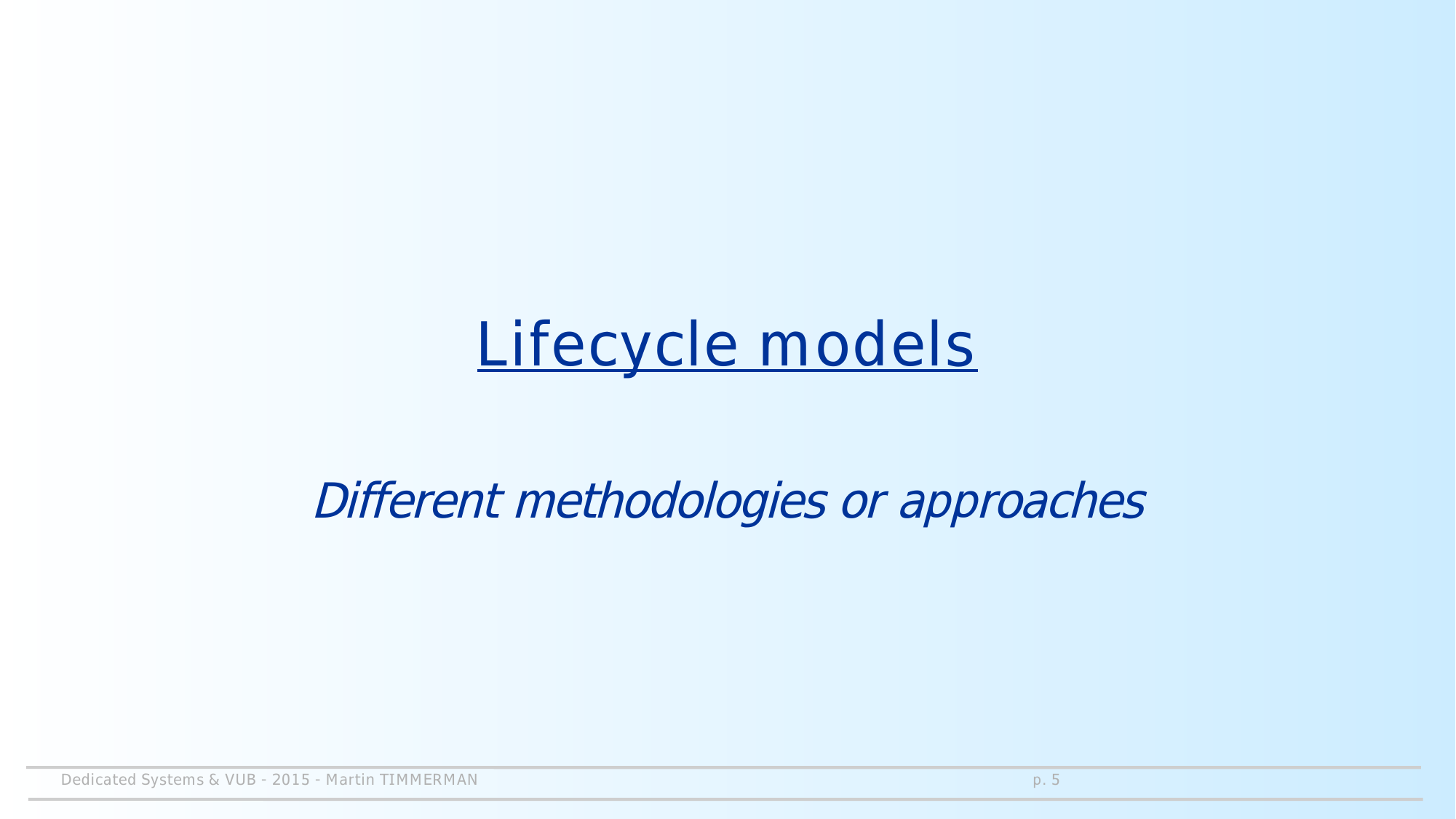

# Lifecycle models
Different methodologies or approaches